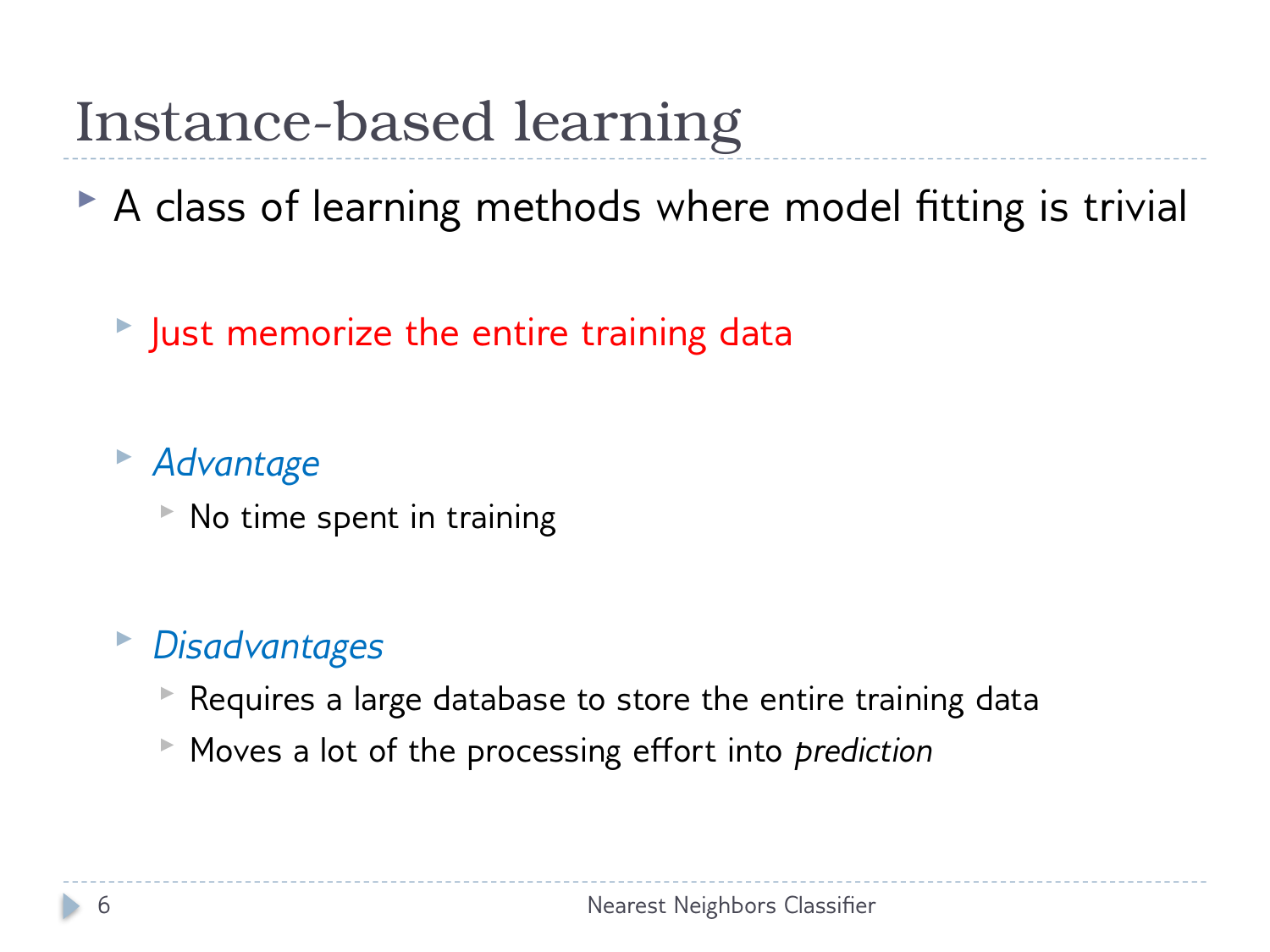

# Instance-based learning
A class of learning methods where model fitting is trivial

Just memorize the entire training data

Advantage
No time spent in training

Disadvantages
Requires a large database to store the entire training data
Moves a lot of the processing effort into prediction
6
Nearest Neighbors Classifier